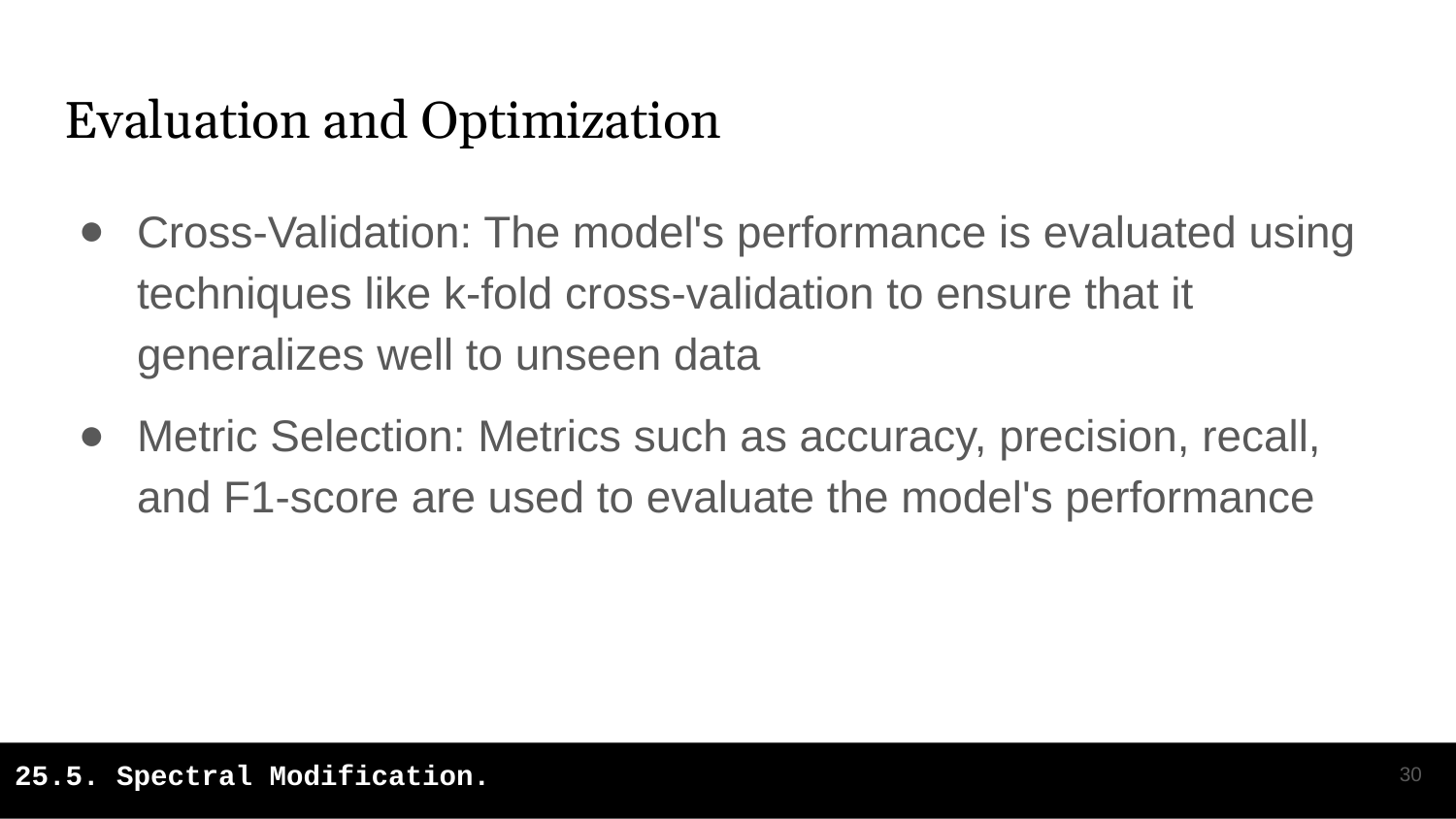

# Evaluation and Optimization
Cross-Validation: The model's performance is evaluated using techniques like k-fold cross-validation to ensure that it generalizes well to unseen data
Metric Selection: Metrics such as accuracy, precision, recall, and F1-score are used to evaluate the model's performance
30
25.5. Spectral Modification.